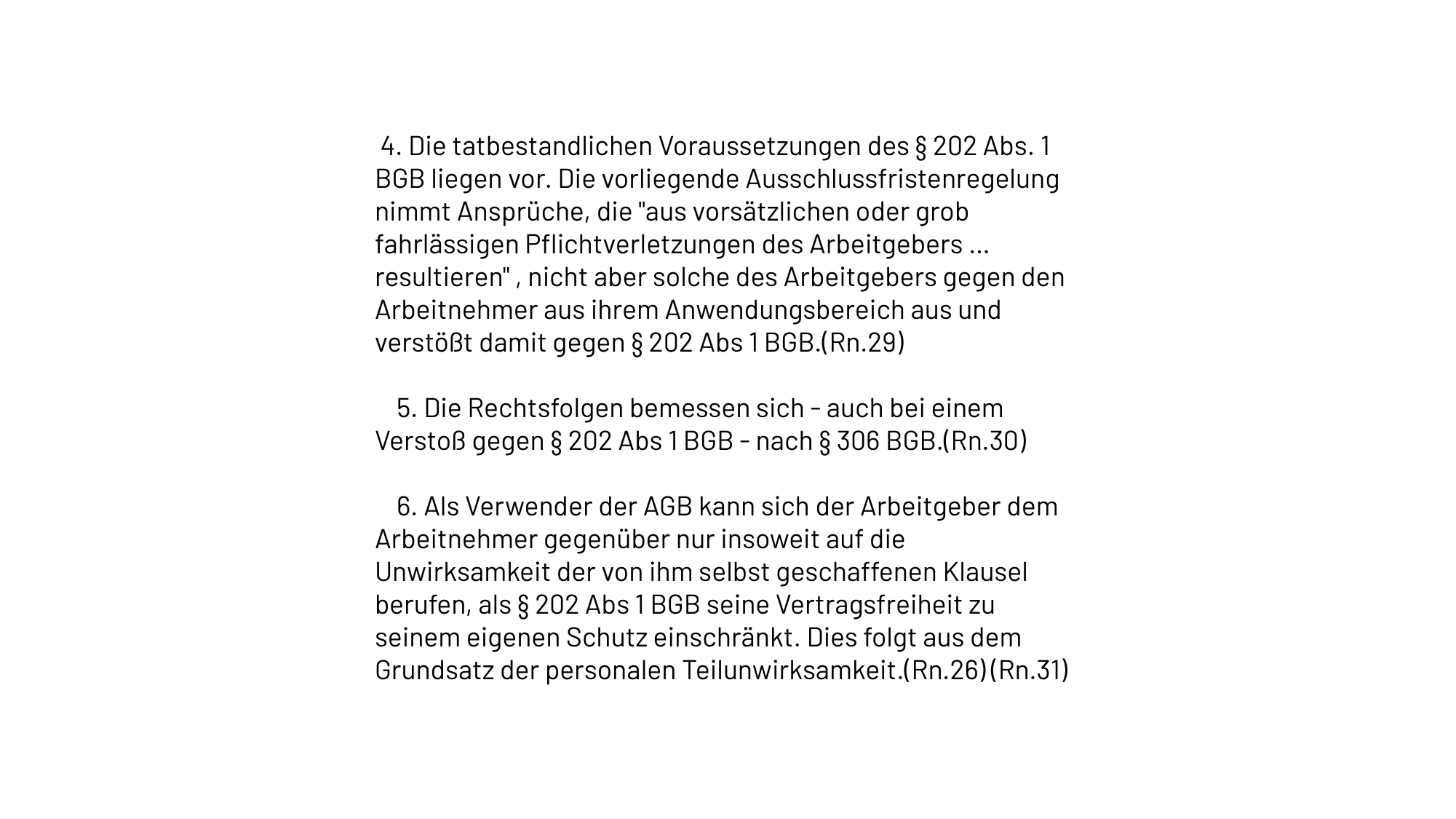

4. Die tatbestandlichen Voraussetzungen des § 202 Abs. 1 BGB liegen vor. Die vorliegende Ausschlussfristenregelung nimmt Ansprüche, die "aus vorsätzlichen oder grob fahrlässigen Pflichtverletzungen des Arbeitgebers … resultieren" , nicht aber solche des Arbeitgebers gegen den Arbeitnehmer aus ihrem Anwendungsbereich aus und verstößt damit gegen § 202 Abs 1 BGB.(Rn.29)

    5. Die Rechtsfolgen bemessen sich - auch bei einem Verstoß gegen § 202 Abs 1 BGB - nach § 306 BGB.(Rn.30)

    6. Als Verwender der AGB kann sich der Arbeitgeber dem Arbeitnehmer gegenüber nur insoweit auf die Unwirksamkeit der von ihm selbst geschaffenen Klausel berufen, als § 202 Abs 1 BGB seine Vertragsfreiheit zu seinem eigenen Schutz einschränkt. Dies folgt aus dem Grundsatz der personalen Teilunwirksamkeit.(Rn.26) (Rn.31)